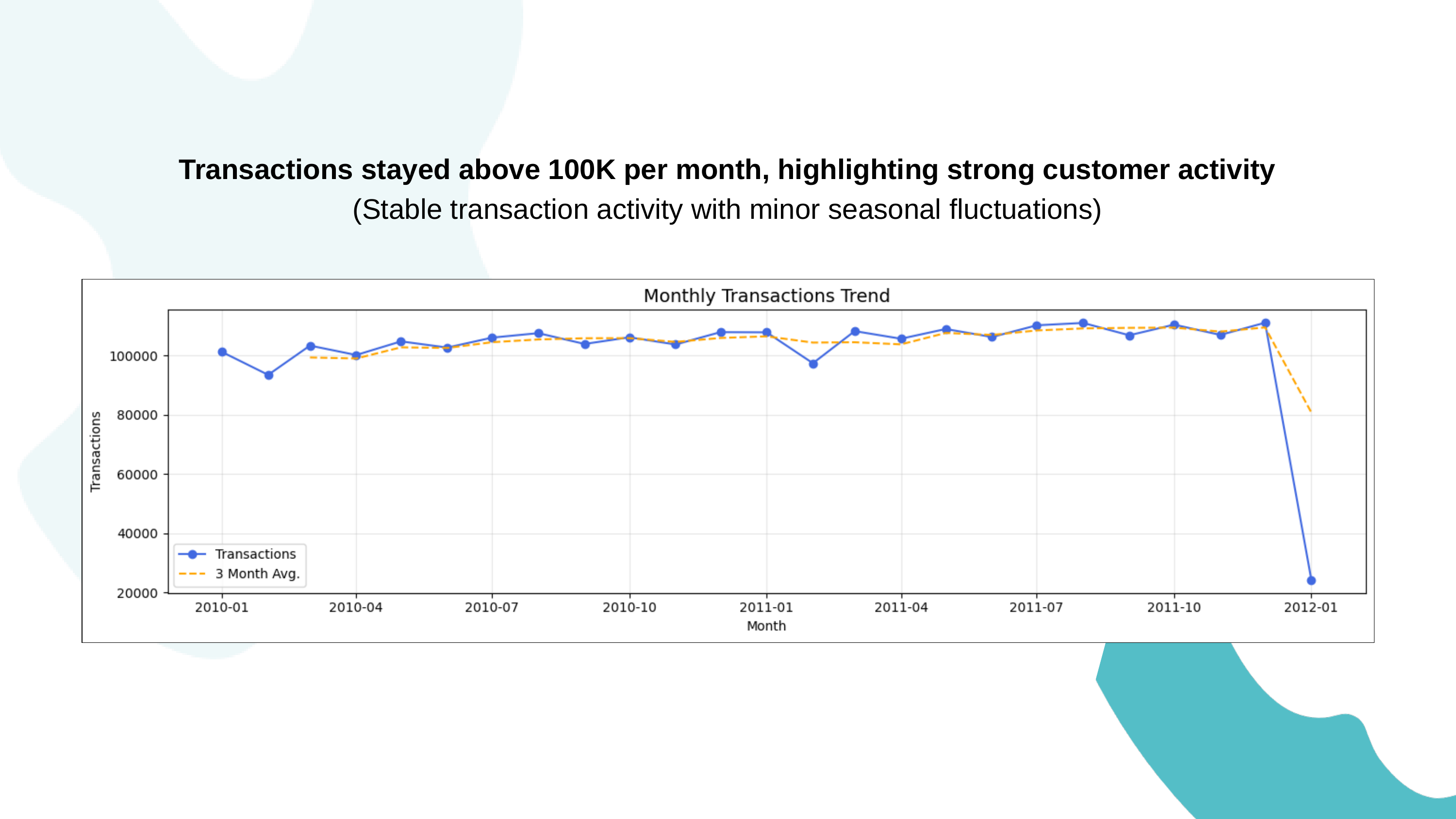

Transactions stayed above 100K per month, highlighting strong customer activity
(Stable transaction activity with minor seasonal fluctuations)